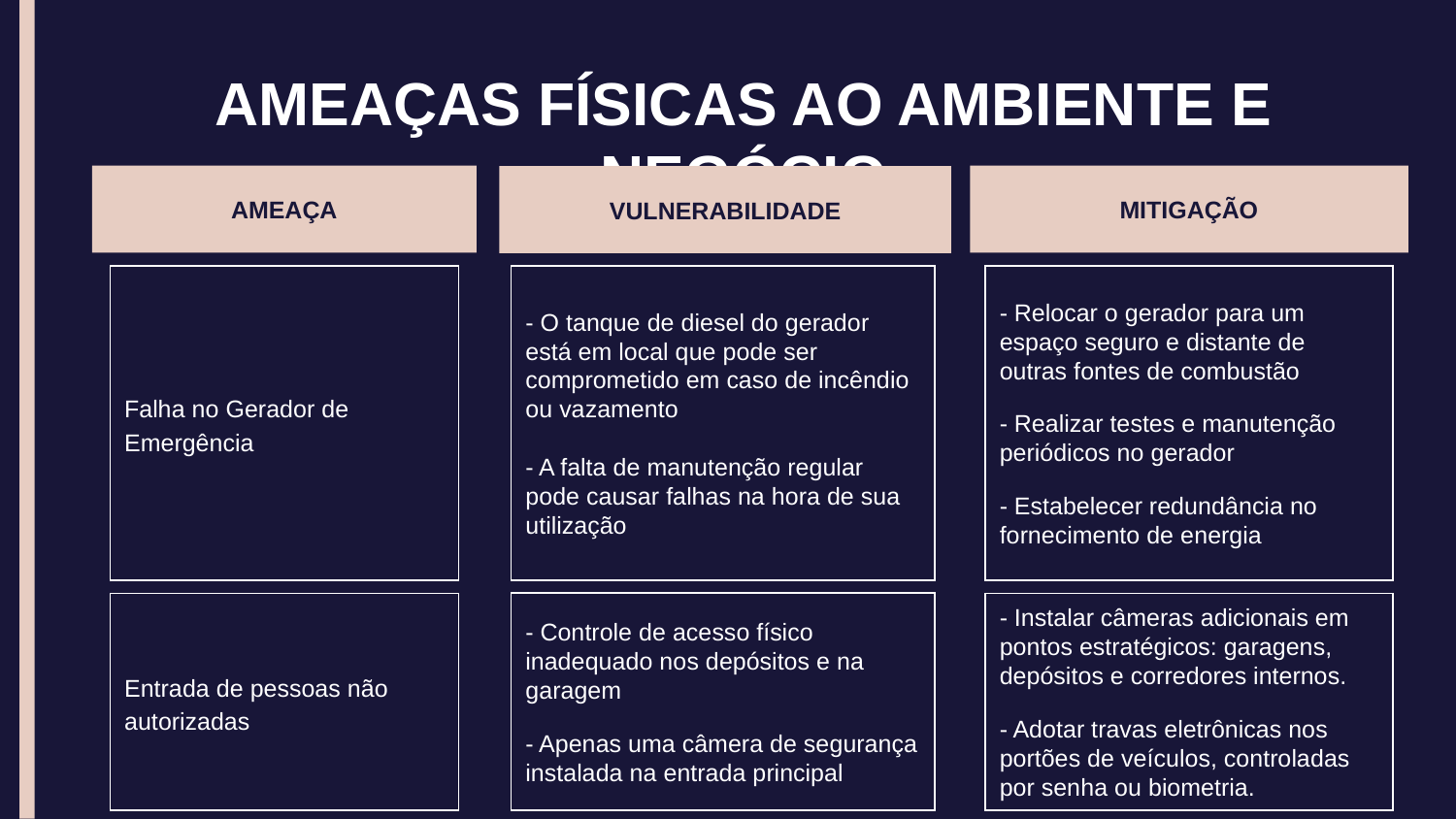

# AMEAÇAS FÍSICAS AO AMBIENTE E NEGÓCIO
AMEAÇA
MITIGAÇÃO
VULNERABILIDADE
Falha no Gerador de Emergência
- O tanque de diesel do gerador está em local que pode ser comprometido em caso de incêndio ou vazamento

- A falta de manutenção regular pode causar falhas na hora de sua utilização
- Relocar o gerador para um espaço seguro e distante de outras fontes de combustão
- Realizar testes e manutenção periódicos no gerador
- Estabelecer redundância no fornecimento de energia
- Controle de acesso físico inadequado nos depósitos e na garagem
- Apenas uma câmera de segurança instalada na entrada principal
Entrada de pessoas não autorizadas
- Instalar câmeras adicionais em pontos estratégicos: garagens, depósitos e corredores internos.
- Adotar travas eletrônicas nos portões de veículos, controladas por senha ou biometria.